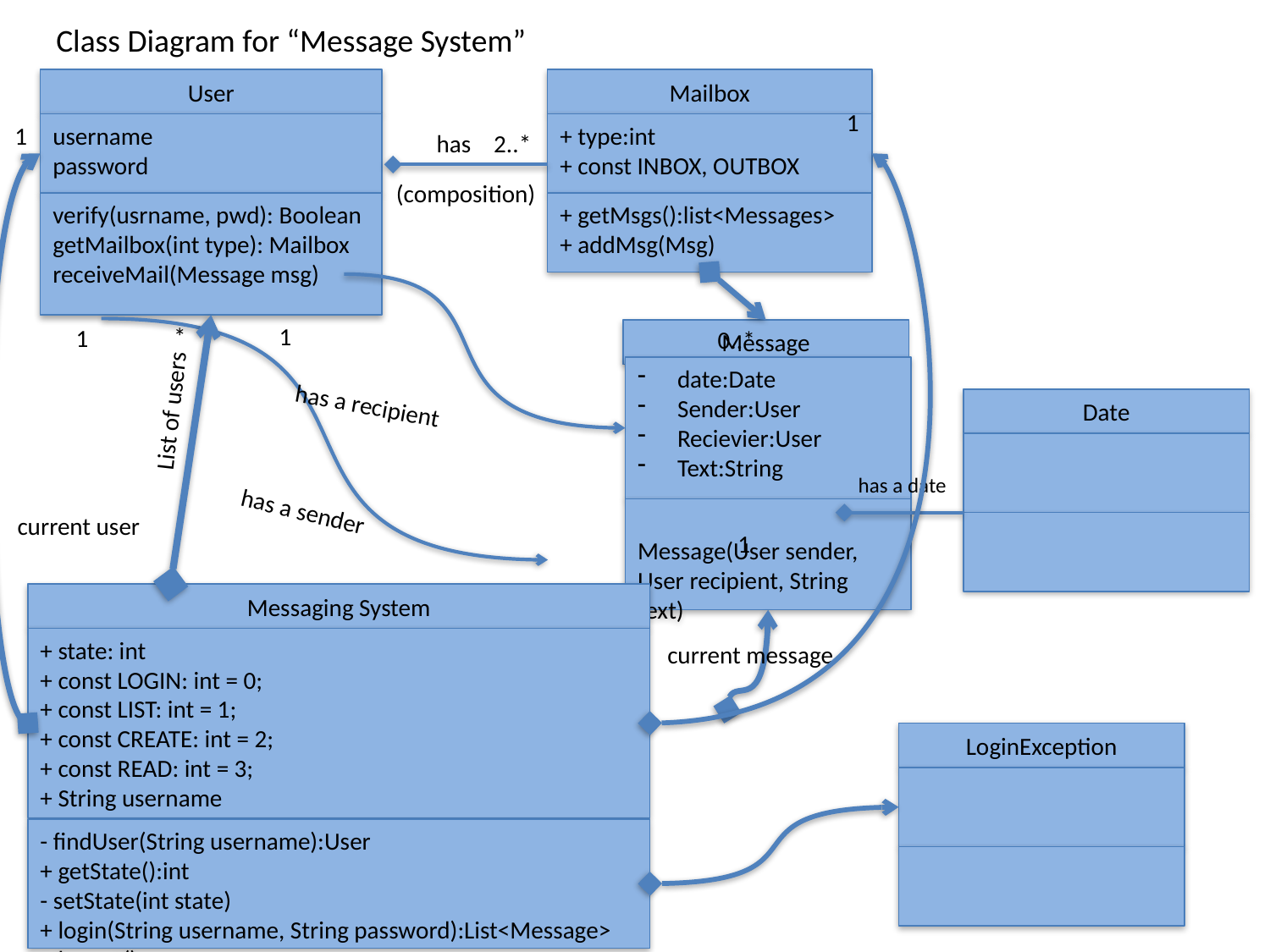

Class Diagram for “Message System”
User
Mailbox
1
1
username
password
+ type:int
+ const INBOX, OUTBOX
has
2..*
(composition)
verify(usrname, pwd): Boolean
getMailbox(int type): Mailbox
receiveMail(Message msg)
+ getMsgs():list<Messages>
+ addMsg(Msg)
*
1
1
0..*
Message
date:Date
Sender:User
Recievier:User
Text:String
has a recipient
List of users
Date

has a date
has a sender

Message(User sender,
User recipient, String text)
current user

1
Messaging System
+ state: int
+ const LOGIN: int = 0;
+ const LIST: int = 1;
+ const CREATE: int = 2;
+ const READ: int = 3;
+ String username
current message
LoginException
current mailbox

- findUser(String username):User
+ getState():int
- setState(int state)
+ login(String username, String password):List<Message>
+ logout()